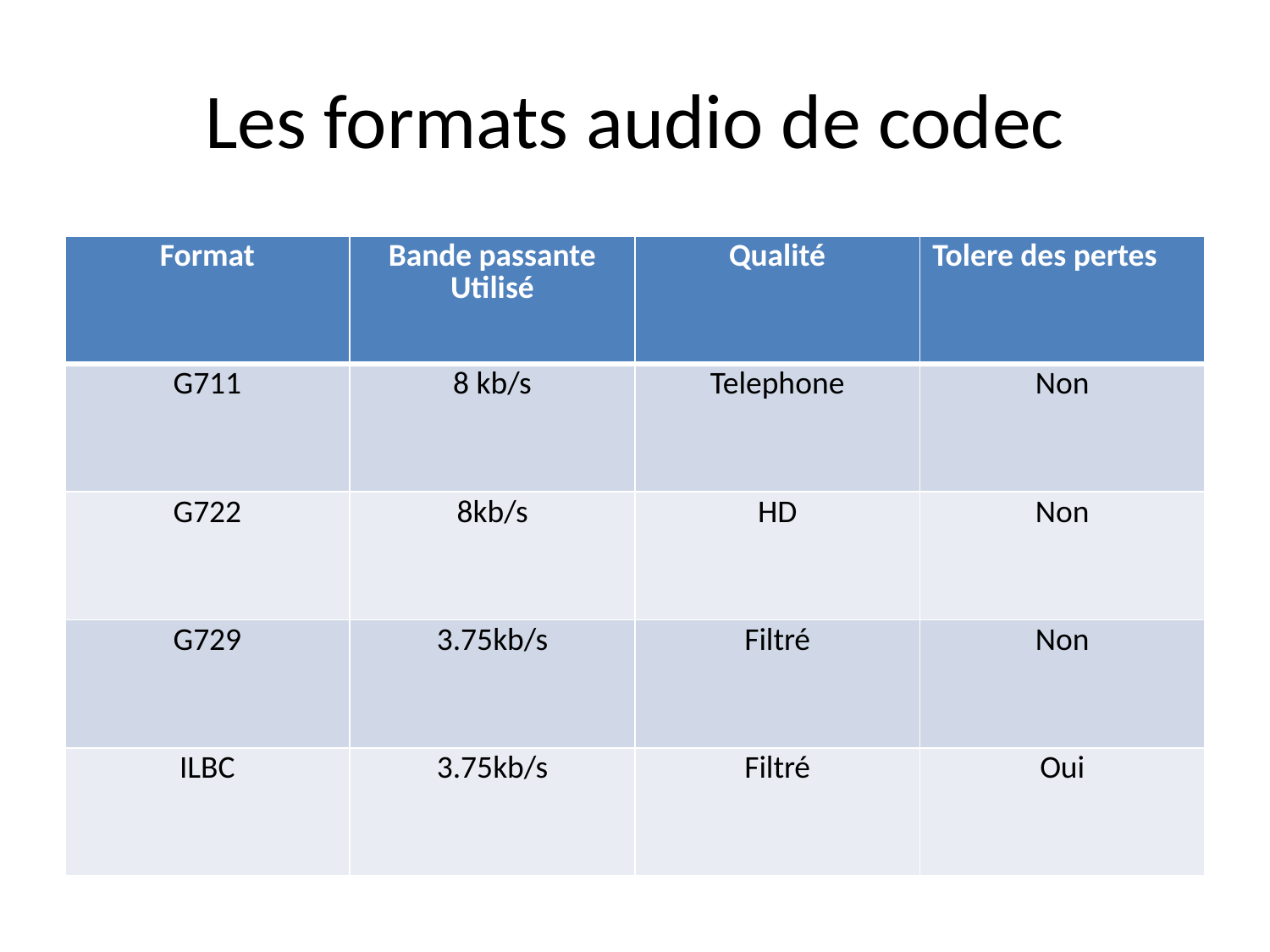

# Les formats audio de codec
| Format | Bande passante Utilisé | Qualité | Tolere des pertes |
| --- | --- | --- | --- |
| G711 | 8 kb/s | Telephone | Non |
| G722 | 8kb/s | HD | Non |
| G729 | 3.75kb/s | Filtré | Non |
| ILBC | 3.75kb/s | Filtré | Oui |